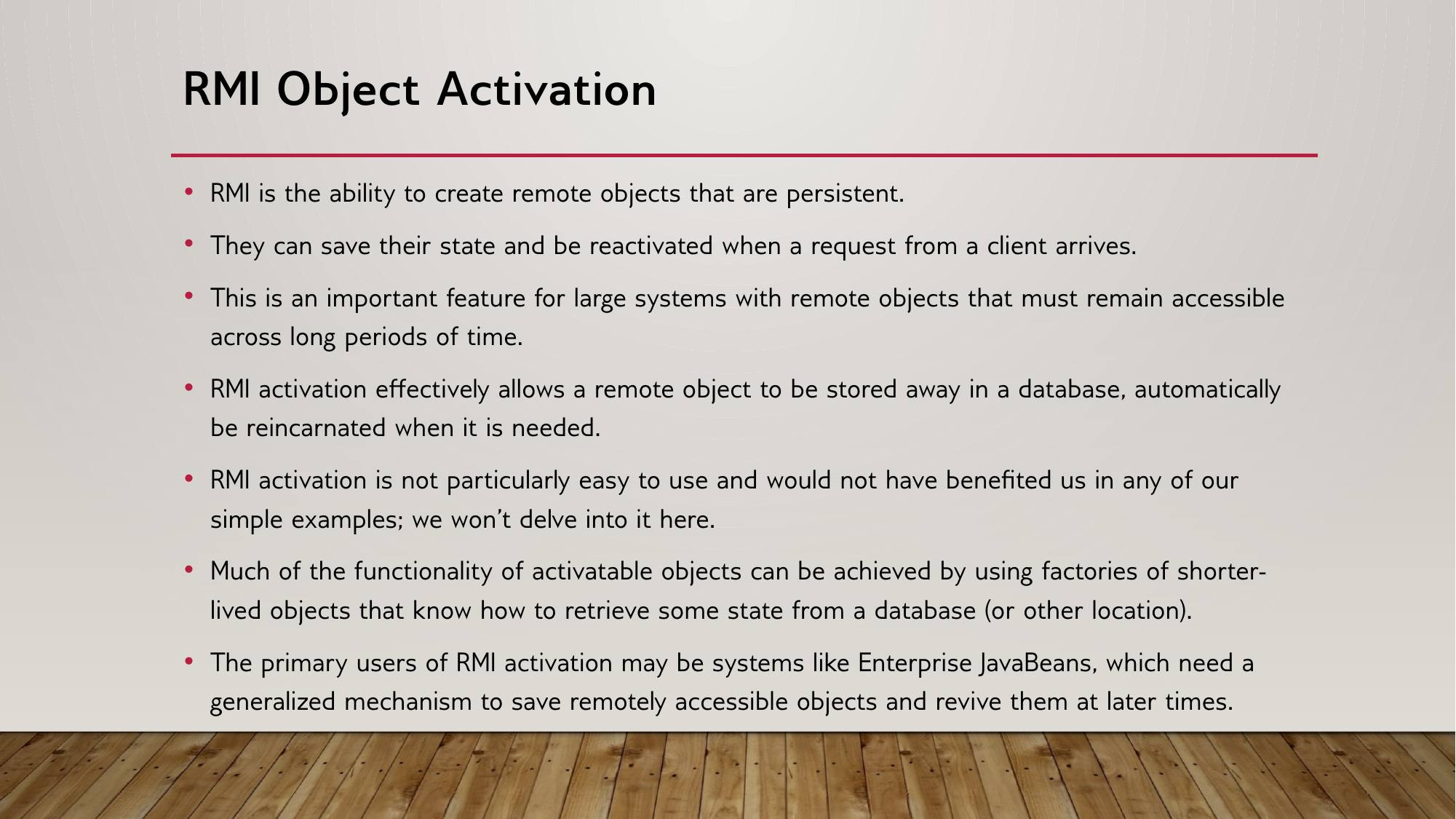

# RMI Object Activation
RMI is the ability to create remote objects that are persistent.
They can save their state and be reactivated when a request from a client arrives.
This is an important feature for large systems with remote objects that must remain accessible across long periods of time.
RMI activation effectively allows a remote object to be stored away in a database, automatically be reincarnated when it is needed.
RMI activation is not particularly easy to use and would not have benefited us in any of our simple examples; we won’t delve into it here.
Much of the functionality of activatable objects can be achieved by using factories of shorter-lived objects that know how to retrieve some state from a database (or other location).
The primary users of RMI activation may be systems like Enterprise JavaBeans, which need a generalized mechanism to save remotely accessible objects and revive them at later times.